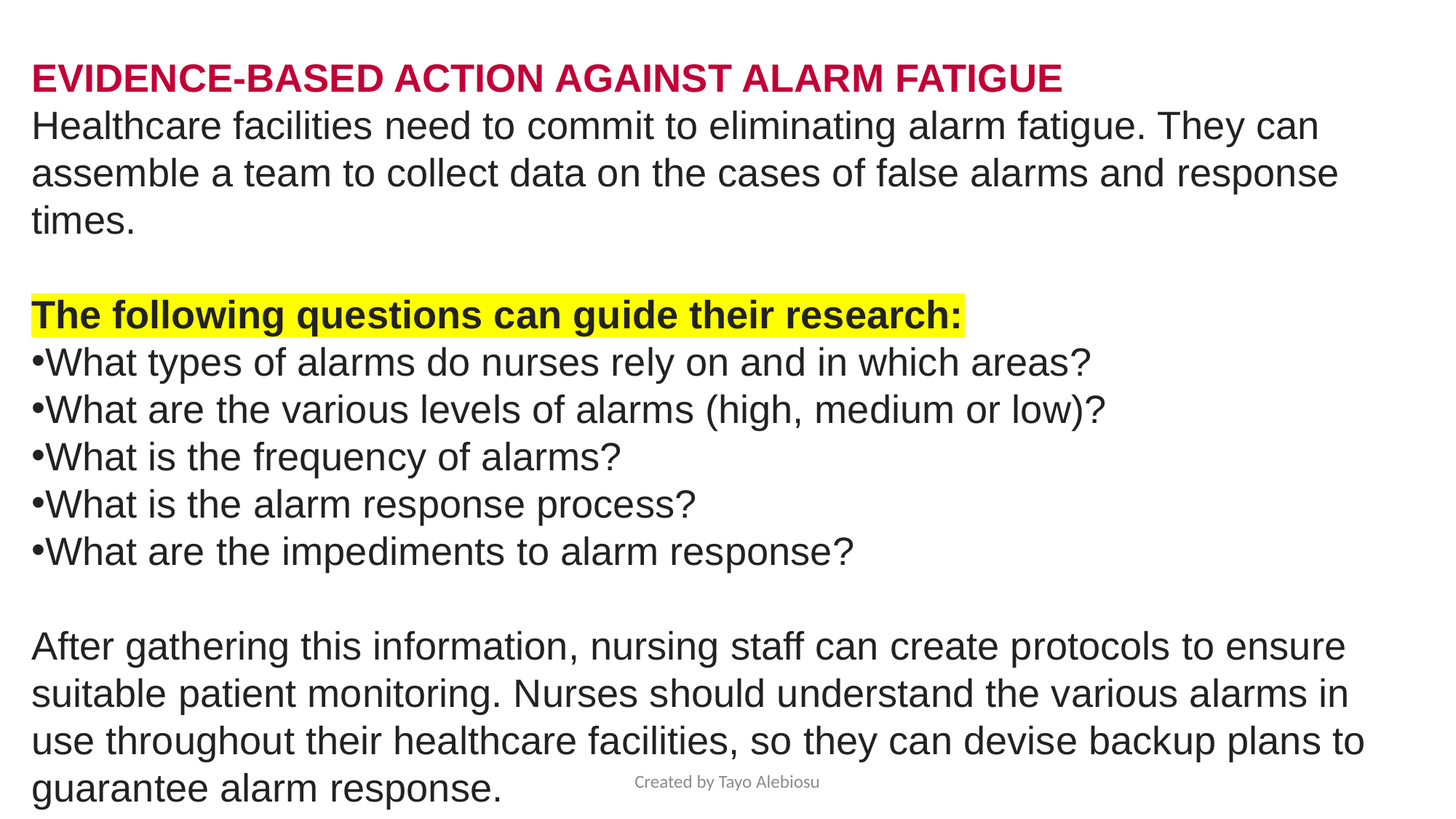

EVIDENCE-BASED ACTION AGAINST ALARM FATIGUE
Healthcare facilities need to commit to eliminating alarm fatigue. They can assemble a team to collect data on the cases of false alarms and response times.

The following questions can guide their research:
What types of alarms do nurses rely on and in which areas?
What are the various levels of alarms (high, medium or low)?
What is the frequency of alarms?
What is the alarm response process?
What are the impediments to alarm response?

After gathering this information, nursing staff can create protocols to ensure suitable patient monitoring. Nurses should understand the various alarms in use throughout their healthcare facilities, so they can devise backup plans to guarantee alarm response.
Created by Tayo Alebiosu